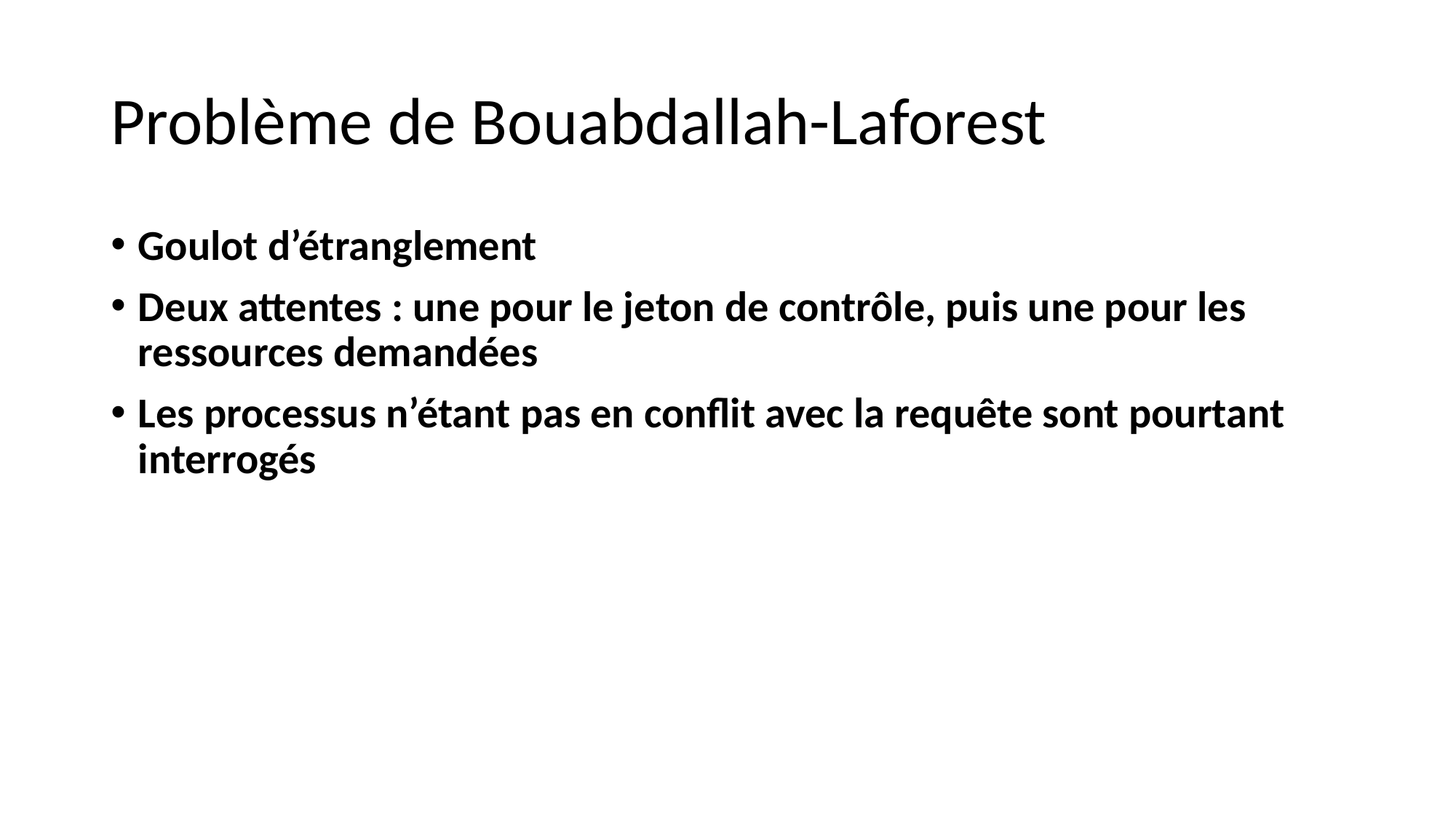

# Problème de Bouabdallah-Laforest
Goulot d’étranglement
Deux attentes : une pour le jeton de contrôle, puis une pour les ressources demandées
Les processus n’étant pas en conflit avec la requête sont pourtant interrogés